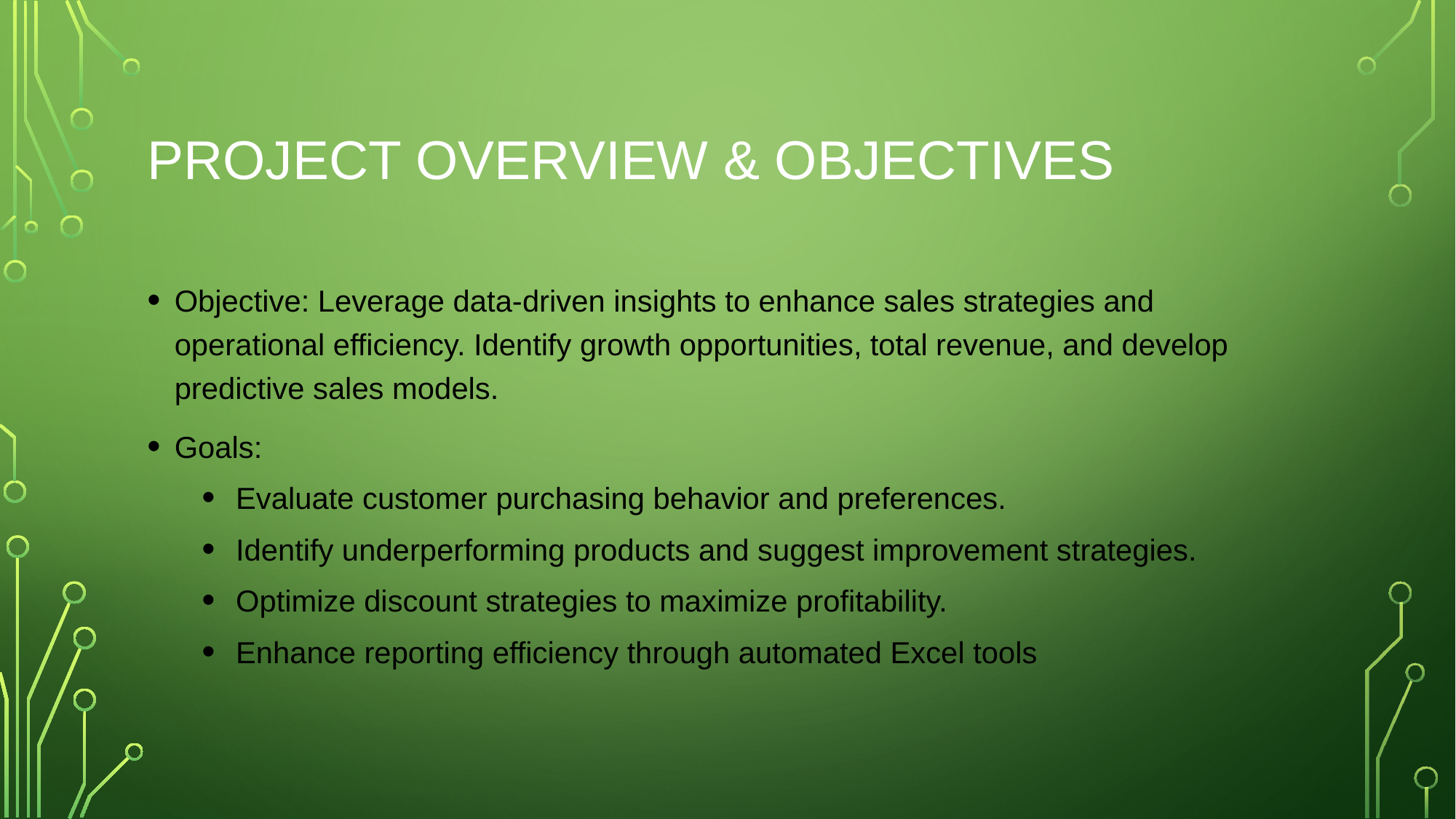

# Project Overview & Objectives
Objective: Leverage data-driven insights to enhance sales strategies and operational efficiency. Identify growth opportunities, total revenue, and develop predictive sales models.
Goals:
Evaluate customer purchasing behavior and preferences.
Identify underperforming products and suggest improvement strategies.
Optimize discount strategies to maximize profitability.
Enhance reporting efficiency through automated Excel tools